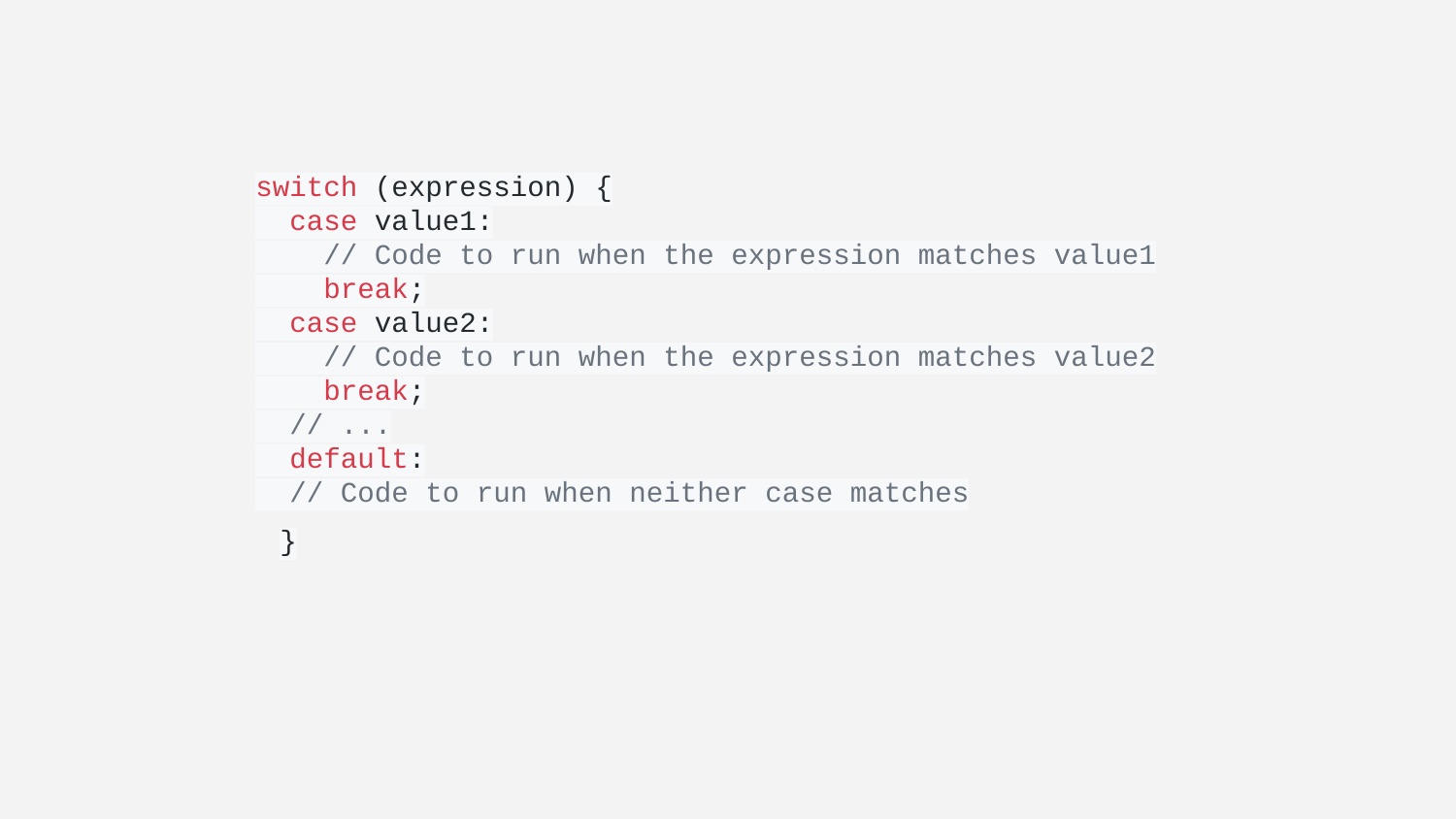

switch (expression) {
  case value1:
    // Code to run when the expression matches value1
    break;
  case value2:
    // Code to run when the expression matches value2
    break;
  // ...
  default:
  // Code to run when neither case matches
}